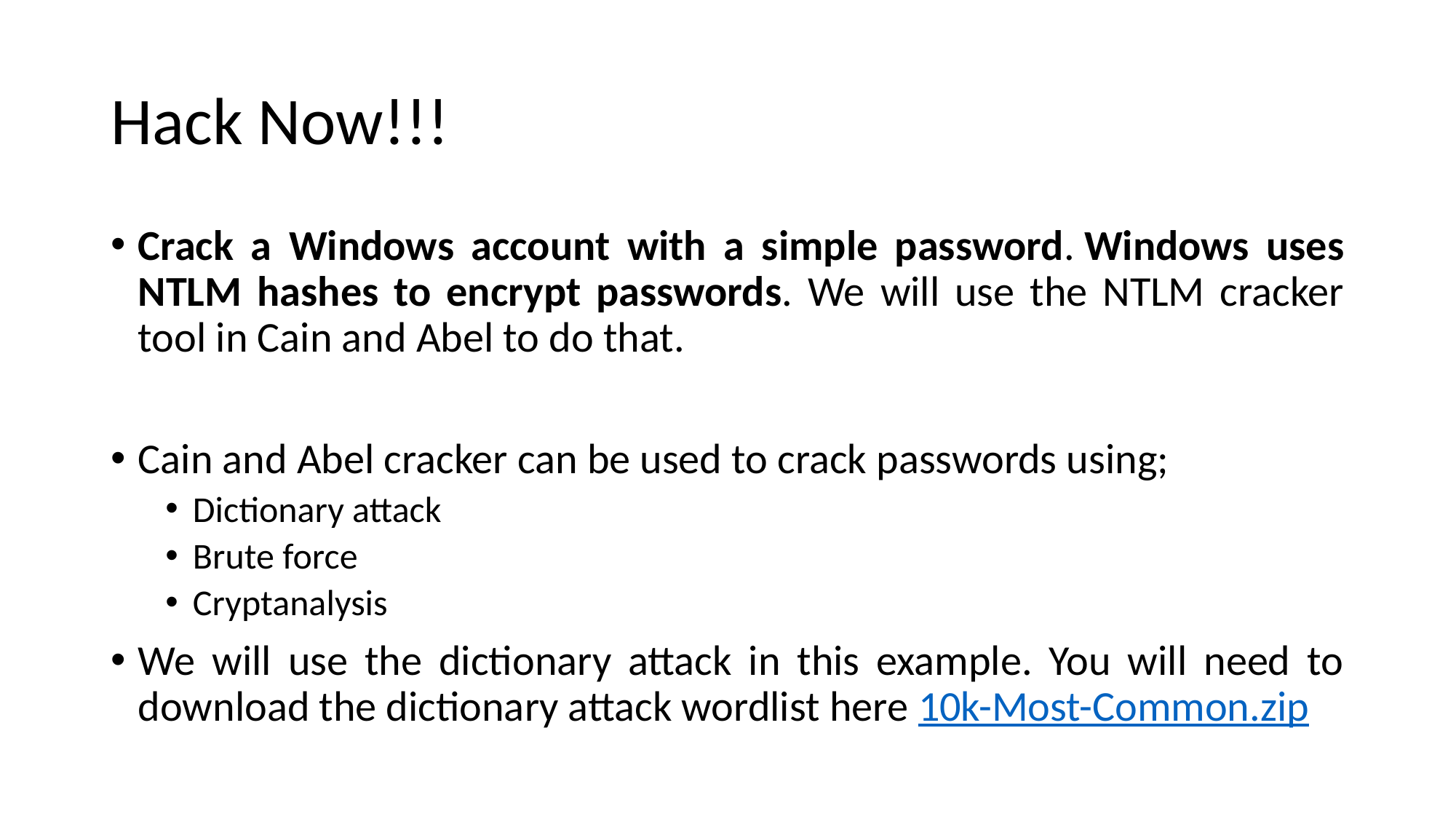

# Hack Now!!!
Crack a Windows account with a simple password. Windows uses NTLM hashes to encrypt passwords. We will use the NTLM cracker tool in Cain and Abel to do that.

Cain and Abel cracker can be used to crack passwords using;
Dictionary attack
Brute force
Cryptanalysis
We will use the dictionary attack in this example. You will need to download the dictionary attack wordlist here 10k-Most-Common.zip